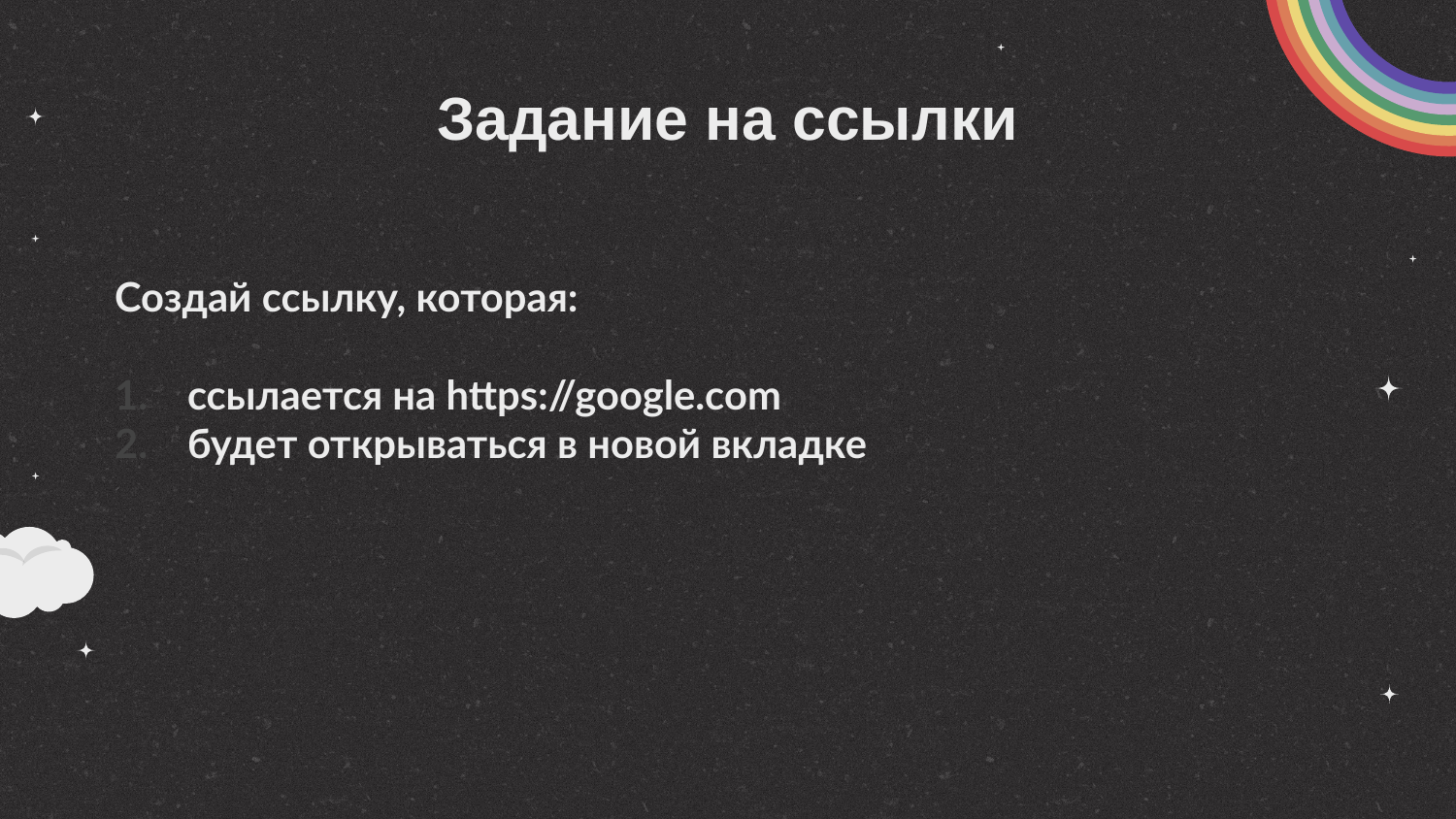

# Задание на ссылки
Создай ссылку, которая:

ссылается на https://google.com
будет открываться в новой вкладке